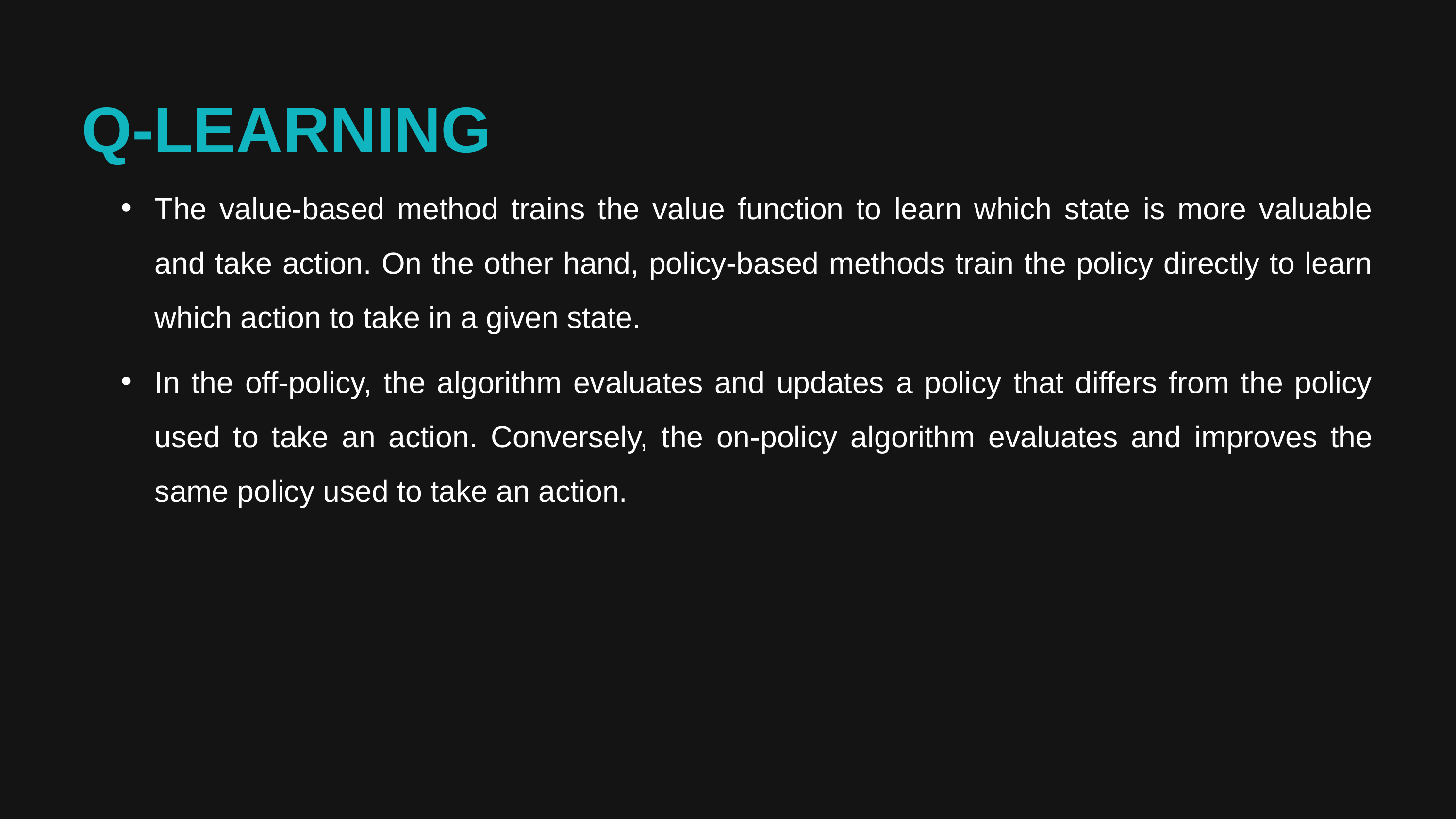

Q-LEARNING
The value-based method trains the value function to learn which state is more valuable and take action. On the other hand, policy-based methods train the policy directly to learn which action to take in a given state.
In the off-policy, the algorithm evaluates and updates a policy that differs from the policy used to take an action. Conversely, the on-policy algorithm evaluates and improves the same policy used to take an action.